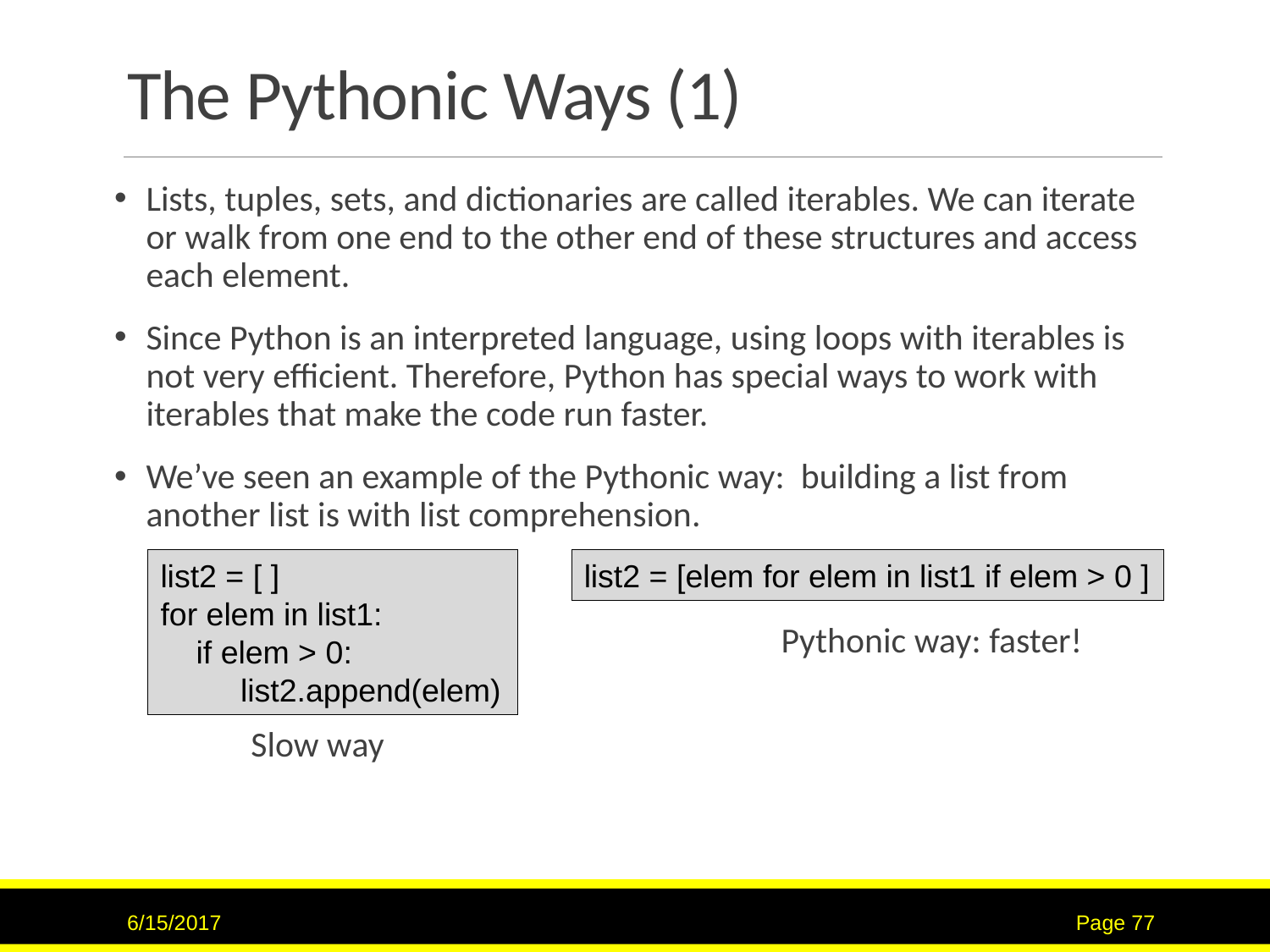

# The Pythonic Ways (1)
Lists, tuples, sets, and dictionaries are called iterables. We can iterate or walk from one end to the other end of these structures and access each element.
Since Python is an interpreted language, using loops with iterables is not very efficient. Therefore, Python has special ways to work with iterables that make the code run faster.
We’ve seen an example of the Pythonic way:  building a list from another list is with list comprehension.

						Pythonic way: faster!

                 Slow way
list2 = [ ]
for elem in list1:
    if elem > 0:
         list2.append(elem)
list2 = [elem for elem in list1 if elem > 0 ]
6/15/2017
Page 77